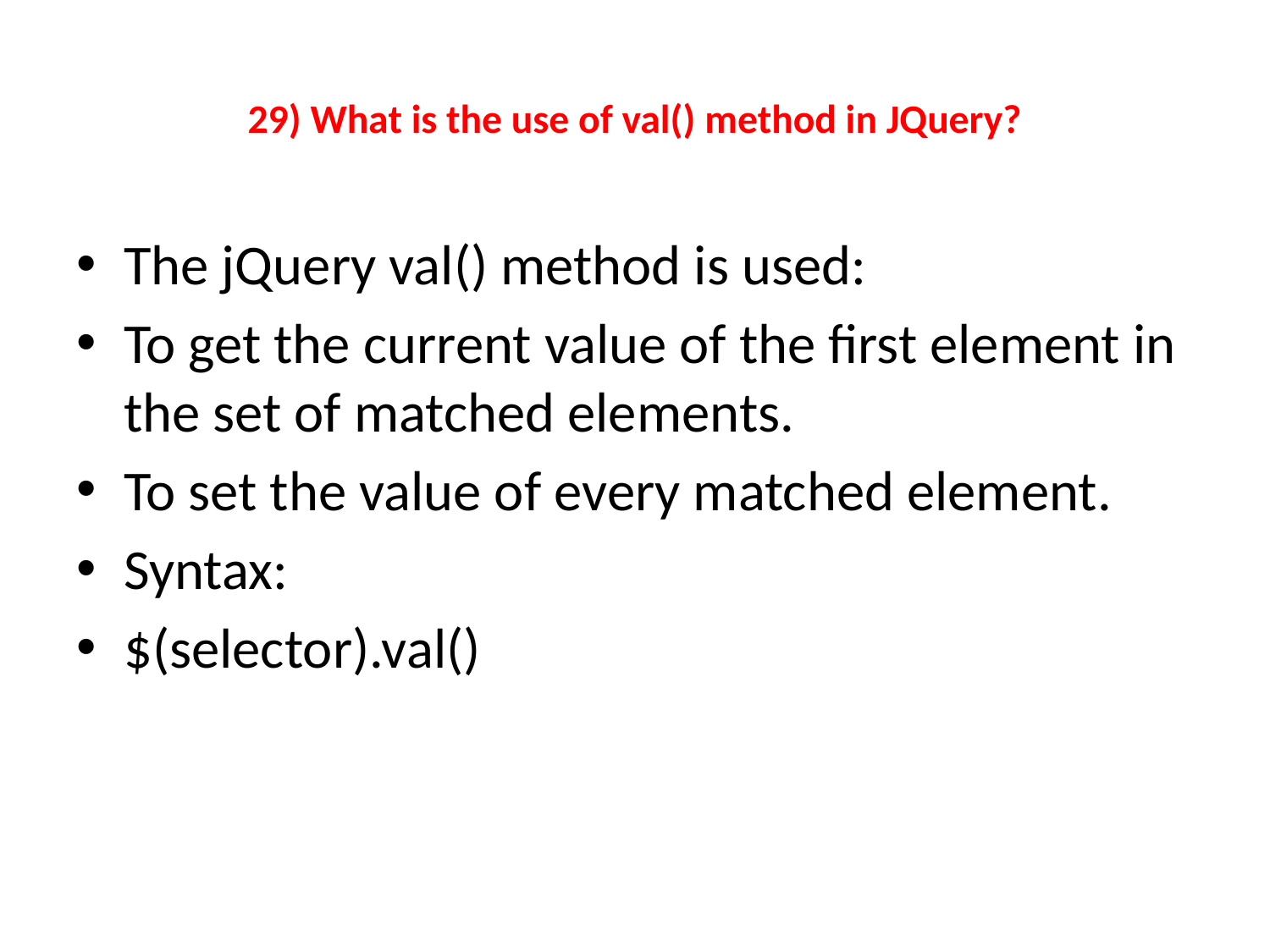

# 29) What is the use of val() method in JQuery?
The jQuery val() method is used:
To get the current value of the first element in the set of matched elements.
To set the value of every matched element.
Syntax:
$(selector).val()